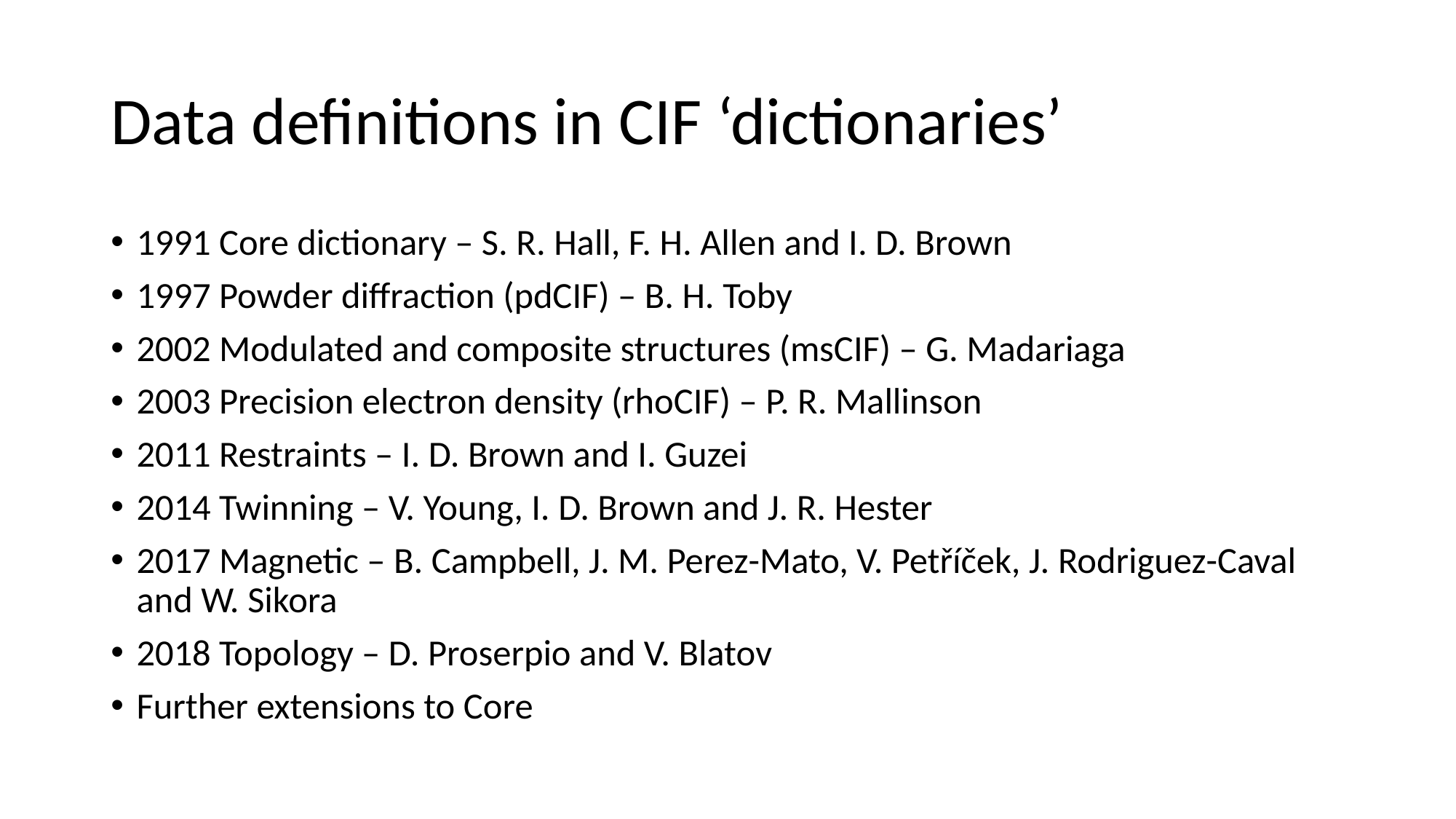

# Data definitions in CIF ‘dictionaries’
1991 Core dictionary – S. R. Hall, F. H. Allen and I. D. Brown
1997 Powder diffraction (pdCIF) – B. H. Toby
2002 Modulated and composite structures (msCIF) – G. Madariaga
2003 Precision electron density (rhoCIF) – P. R. Mallinson
2011 Restraints – I. D. Brown and I. Guzei
2014 Twinning – V. Young, I. D. Brown and J. R. Hester
2017 Magnetic – B. Campbell, J. M. Perez-Mato, V. Petříček, J. Rodriguez-Caval and W. Sikora
2018 Topology – D. Proserpio and V. Blatov
Further extensions to Core